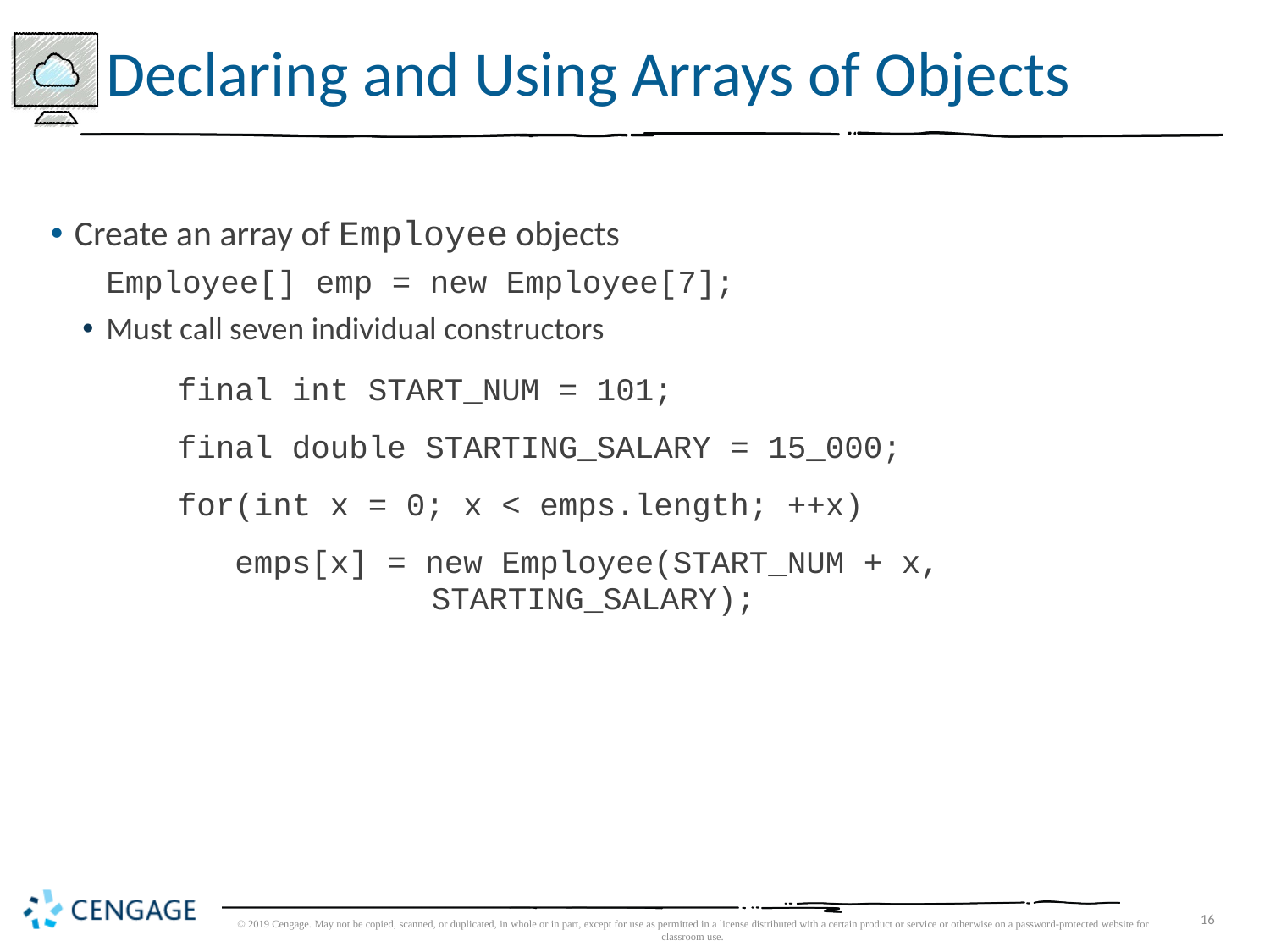

# Declaring and Using Arrays of Objects
Create an array of Employee objects
	Employee[] emp = new Employee[7];
Must call seven individual constructors
	final int START_NUM = 101;
	final double STARTING_SALARY = 15_000;
	for(int x = 0; x < emps.length; ++x)
	   emps[x] = new Employee(START_NUM + x, 					STARTING_SALARY);

© 2019 Cengage. May not be copied, scanned, or duplicated, in whole or in part, except for use as permitted in a license distributed with a certain product or service or otherwise on a password-protected website for classroom use.